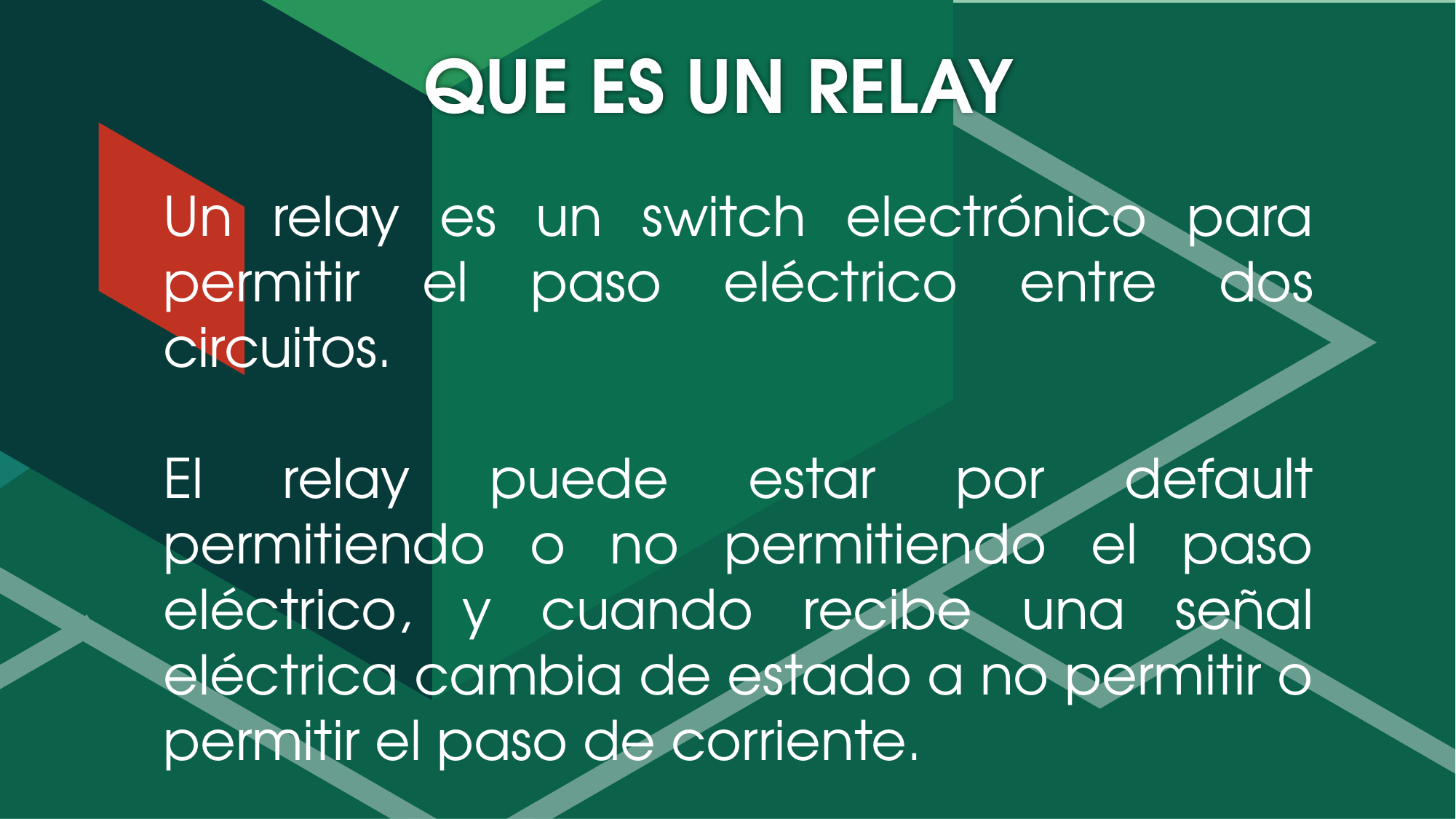

# QUE ES UN RELAY
Un relay es un switch electrónico para permitir el paso eléctrico entre dos circuitos.

El relay puede estar por default permitiendo o no permitiendo el paso eléctrico, y cuando recibe una señal eléctrica cambia de estado a no permitir o permitir el paso de corriente.